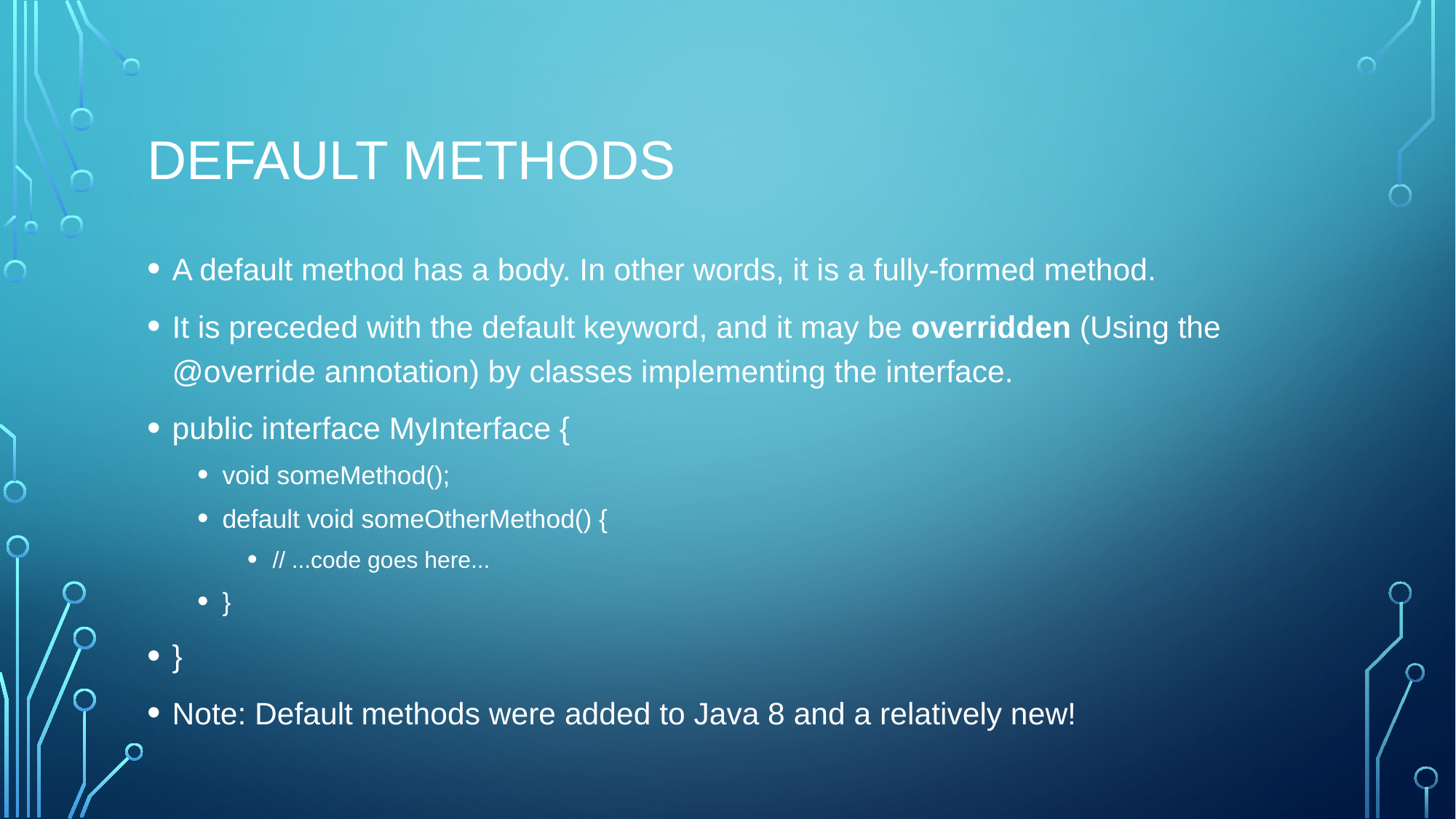

# Default methods
A default method has a body. In other words, it is a fully-formed method.
It is preceded with the default keyword, and it may be overridden (Using the @override annotation) by classes implementing the interface.
public interface MyInterface {
void someMethod();
default void someOtherMethod() {
// ...code goes here...
}
}
Note: Default methods were added to Java 8 and a relatively new!